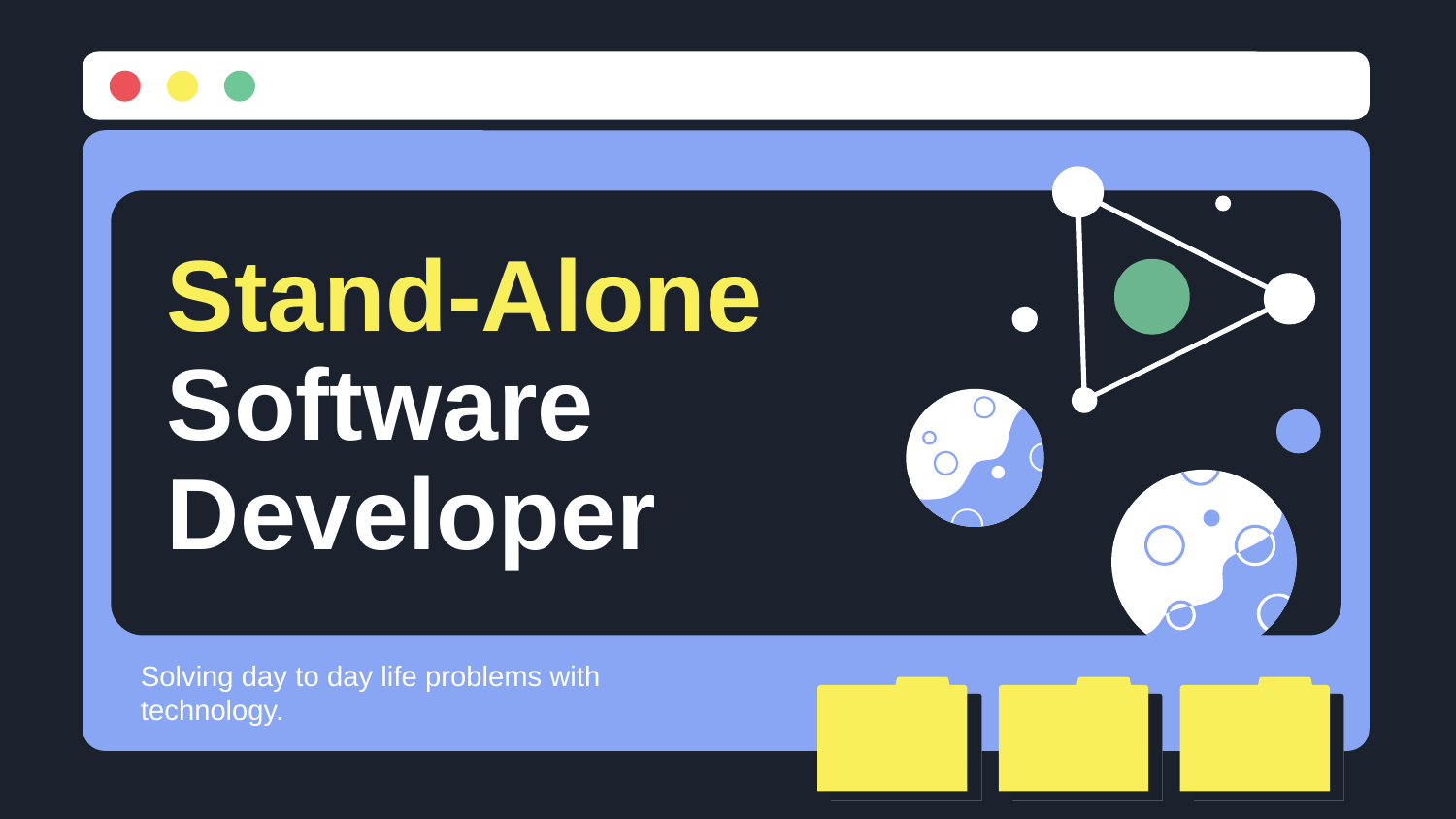

# Stand-Alone Software Developer

Solving day to day life problems with technology.